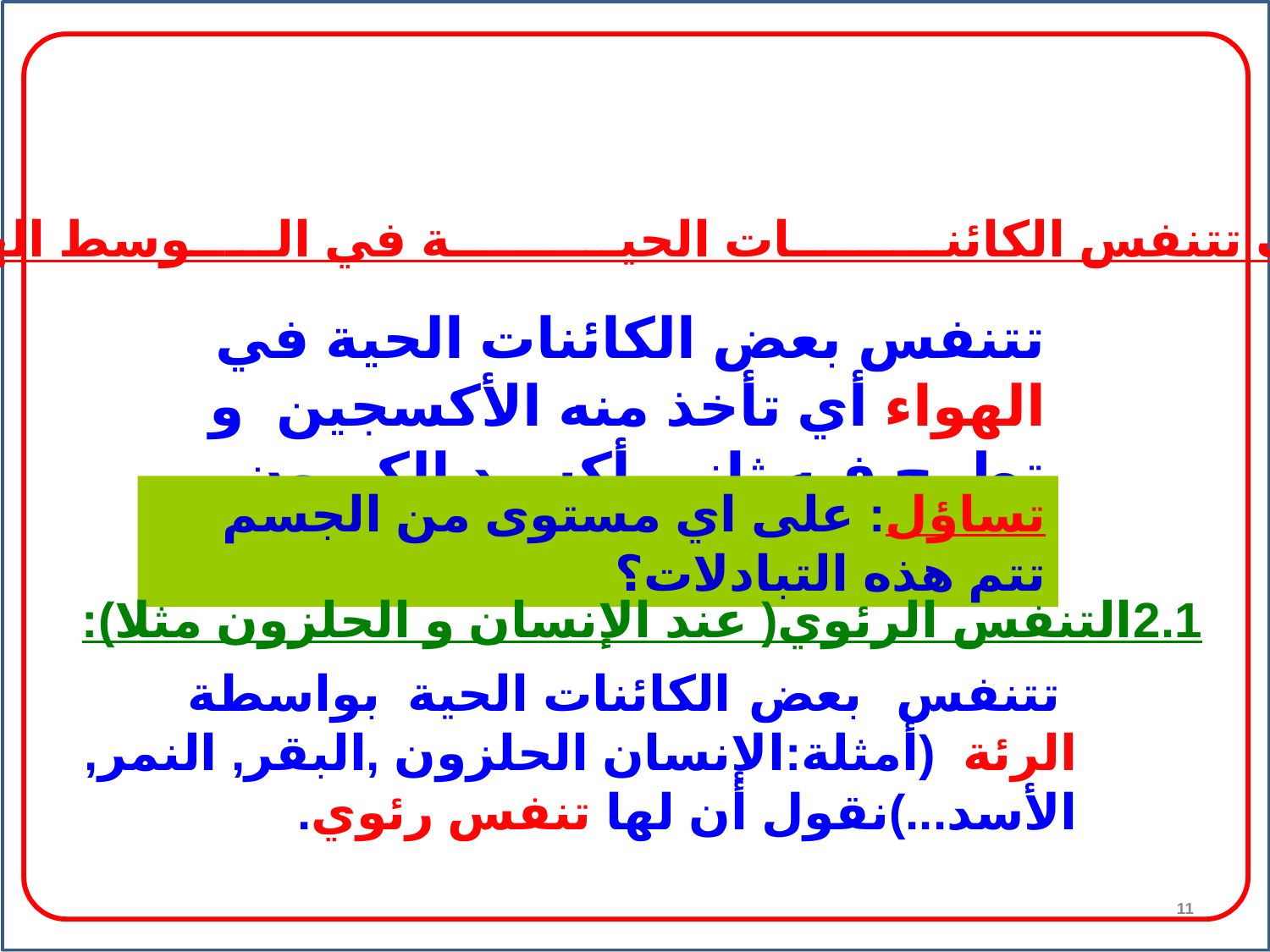

2.كـــــــيـف تتنفس الكائنـــــــــات الحيــــــــــة في الـــــوسط الهوائــــــــــي؟
تتنفس بعض الكائنات الحية في الهواء أي تأخذ منه الأكسجين  و تطرح فيه ثاني أكسيد الكربون.
تساؤل: على اي مستوى من الجسم تتم هذه التبادلات؟
 2.1التنفس الرئوي( عند الإنسان و الحلزون مثلا):

 تتنفس  بعض الكائنات الحية  بواسطة الرئة  (أمثلة:الإنسان الحلزون ,البقر, النمر, الأسد...)نقول أن لها تنفس رئوي.
11